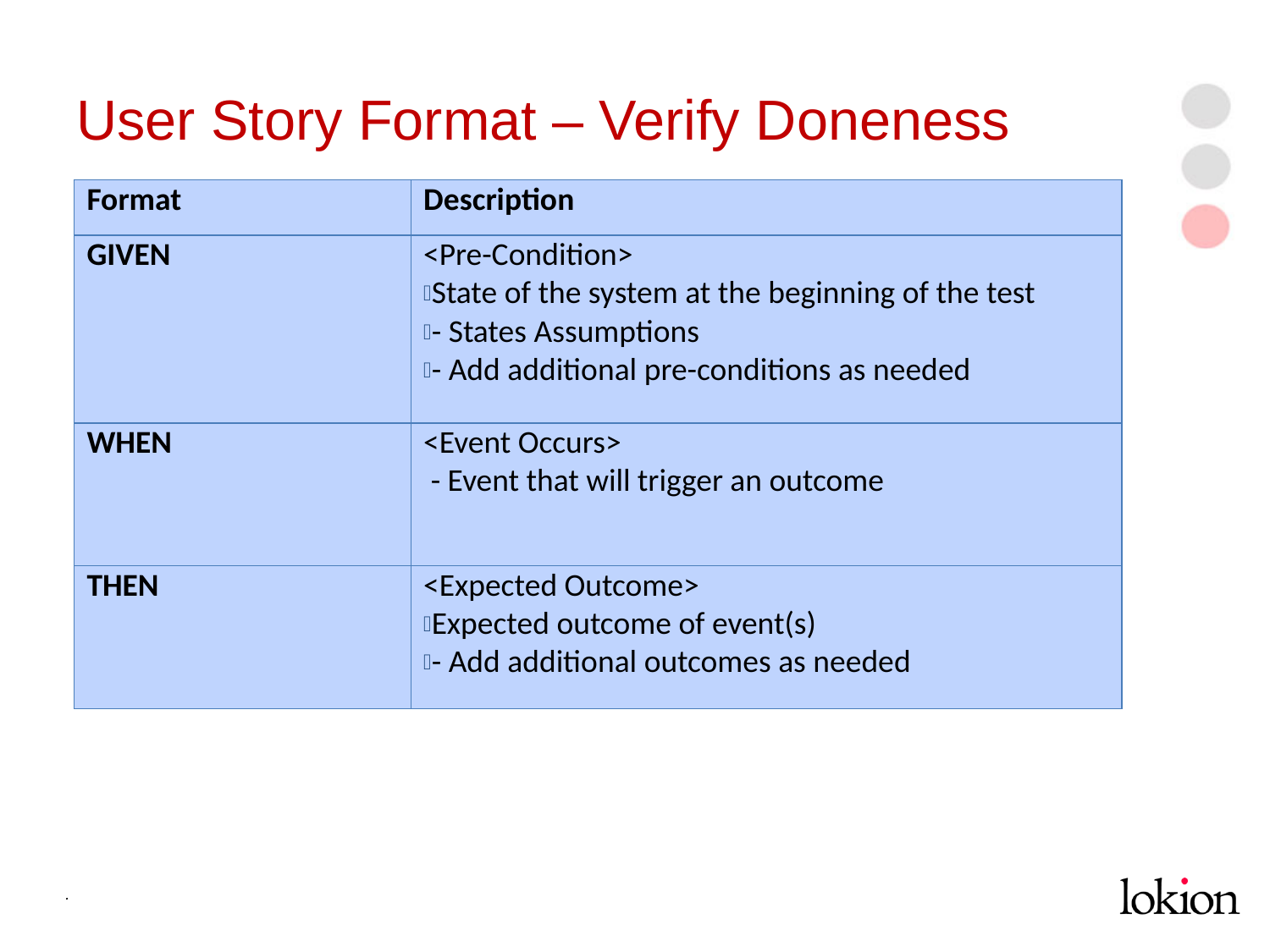

# User Story Format – Verify Doneness
| Format | Description |
| --- | --- |
| GIVEN | <Pre-Condition> State of the system at the beginning of the test - States Assumptions - Add additional pre-conditions as needed |
| WHEN | <Event Occurs> - Event that will trigger an outcome |
| THEN | <Expected Outcome> Expected outcome of event(s) - Add additional outcomes as needed |